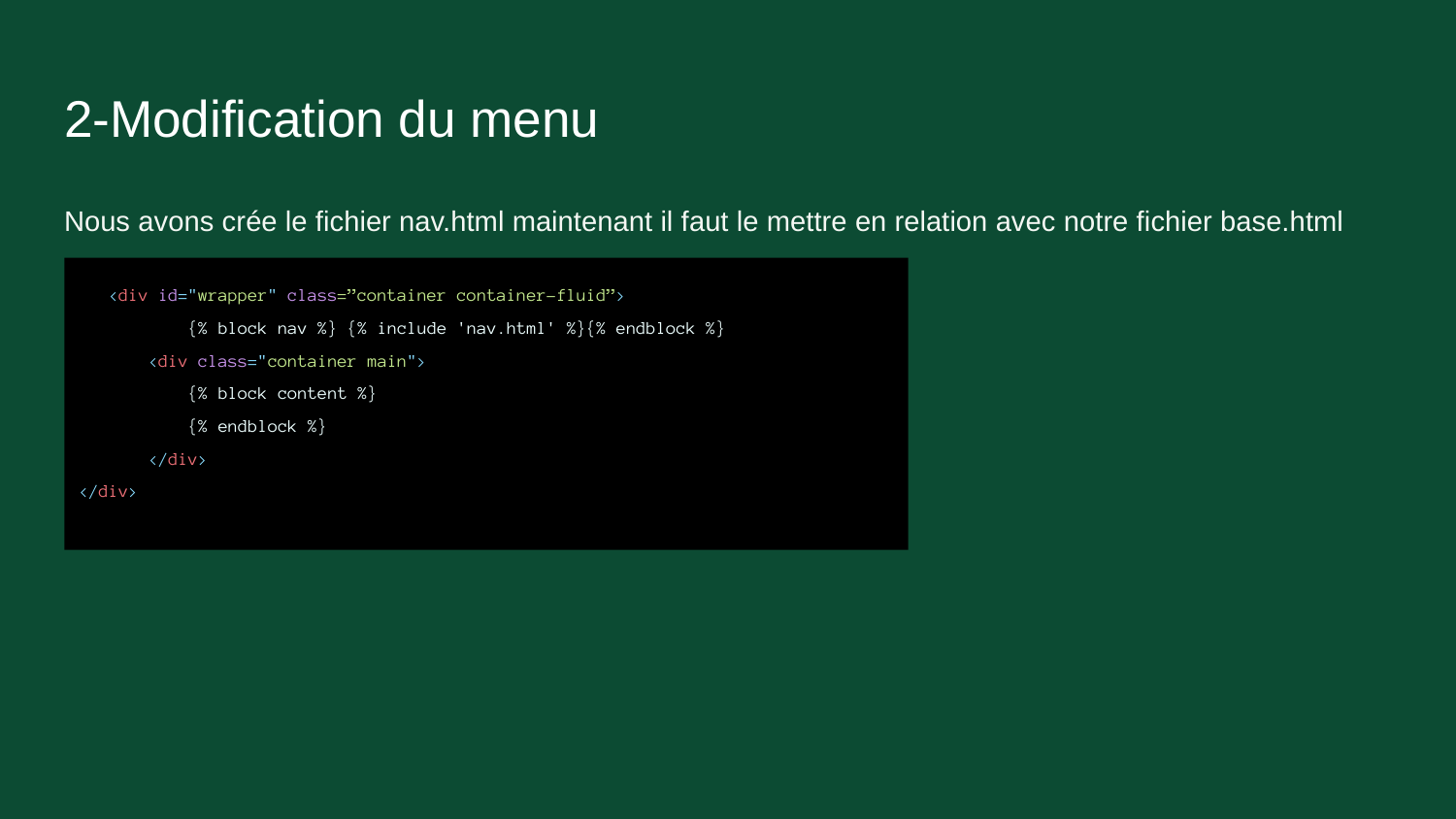

# 2-Modification du menu
Nous avons crée le fichier nav.html maintenant il faut le mettre en relation avec notre fichier base.html
   <div id="wrapper" class=”container container-fluid”>
           {% block nav %} {% include 'nav.html' %}{% endblock %}
       <div class="container main">
           {% block content %}
           {% endblock %}
       </div>
</div>